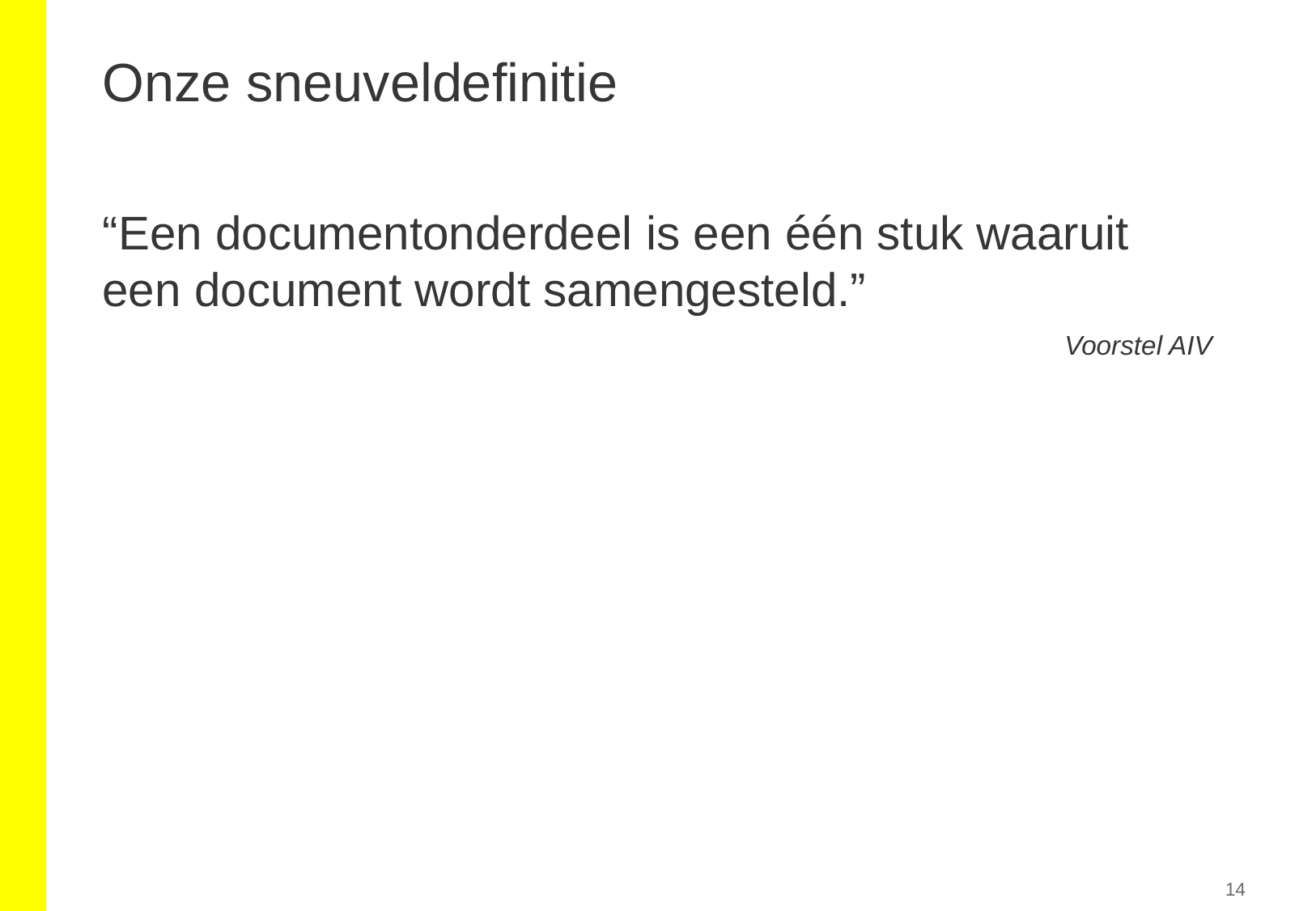

# Onze sneuveldefinitie
“Een documentonderdeel is een één stuk waaruit een document wordt samengesteld.”
Voorstel AIV

14